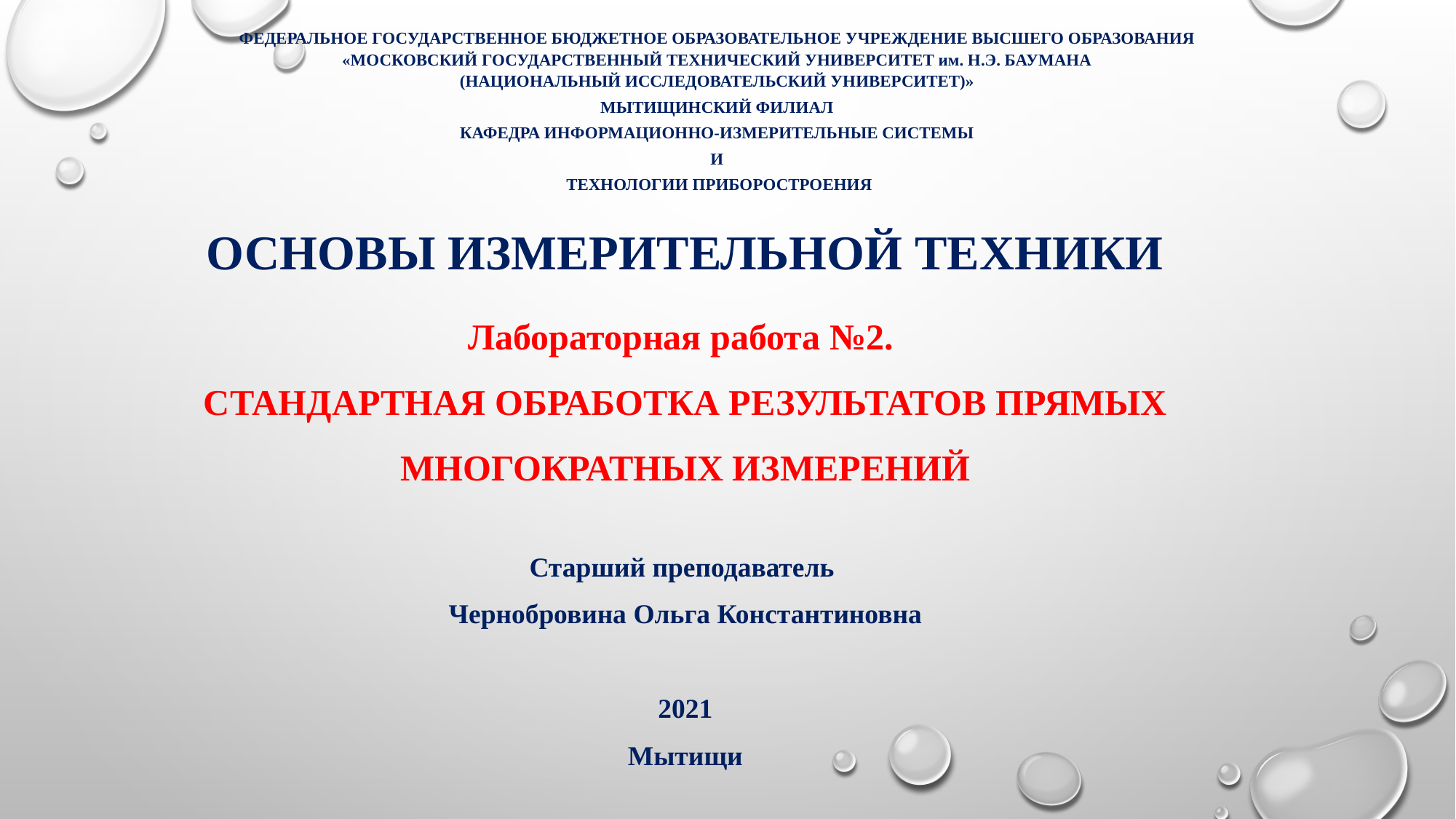

ФЕДЕРАЛЬНОЕ ГОСУДАРСТВЕННОЕ БЮДЖЕТНОЕ ОБРАЗОВАТЕЛЬНОЕ УЧРЕЖДЕНИЕ ВЫСШЕГО ОБРАЗОВАНИЯ
«МОСКОВСКИЙ ГОСУДАРСТВЕННЫЙ ТЕХНИЧЕСКИЙ УНИВЕРСИТЕТ им. Н.Э. БАУМАНА
(НАЦИОНАЛЬНЫЙ ИССЛЕДОВАТЕЛЬСКИЙ УНИВЕРСИТЕТ)»
МЫТИЩИНСКИЙ ФИЛИАЛ
КАФЕДРА ИНФОРМАЦИОННО-ИЗМЕРИТЕЛЬНЫЕ СИСТЕМЫ
И
 ТЕХНОЛОГИИ ПРИБОРОСТРОЕНИЯ
ОСНОВЫ ИЗМЕРИТЕЛЬНОЙ ТЕХНИКИ
Лабораторная работа №2.
СТАНДАРТНАЯ ОБРАБОТКА РЕЗУЛЬТАТОВ ПРЯМЫХ МНОГОКРАТНЫХ ИЗМЕРЕНИЙ

Старший преподаватель
Чернобровина Ольга Константиновна

2021
Мытищи